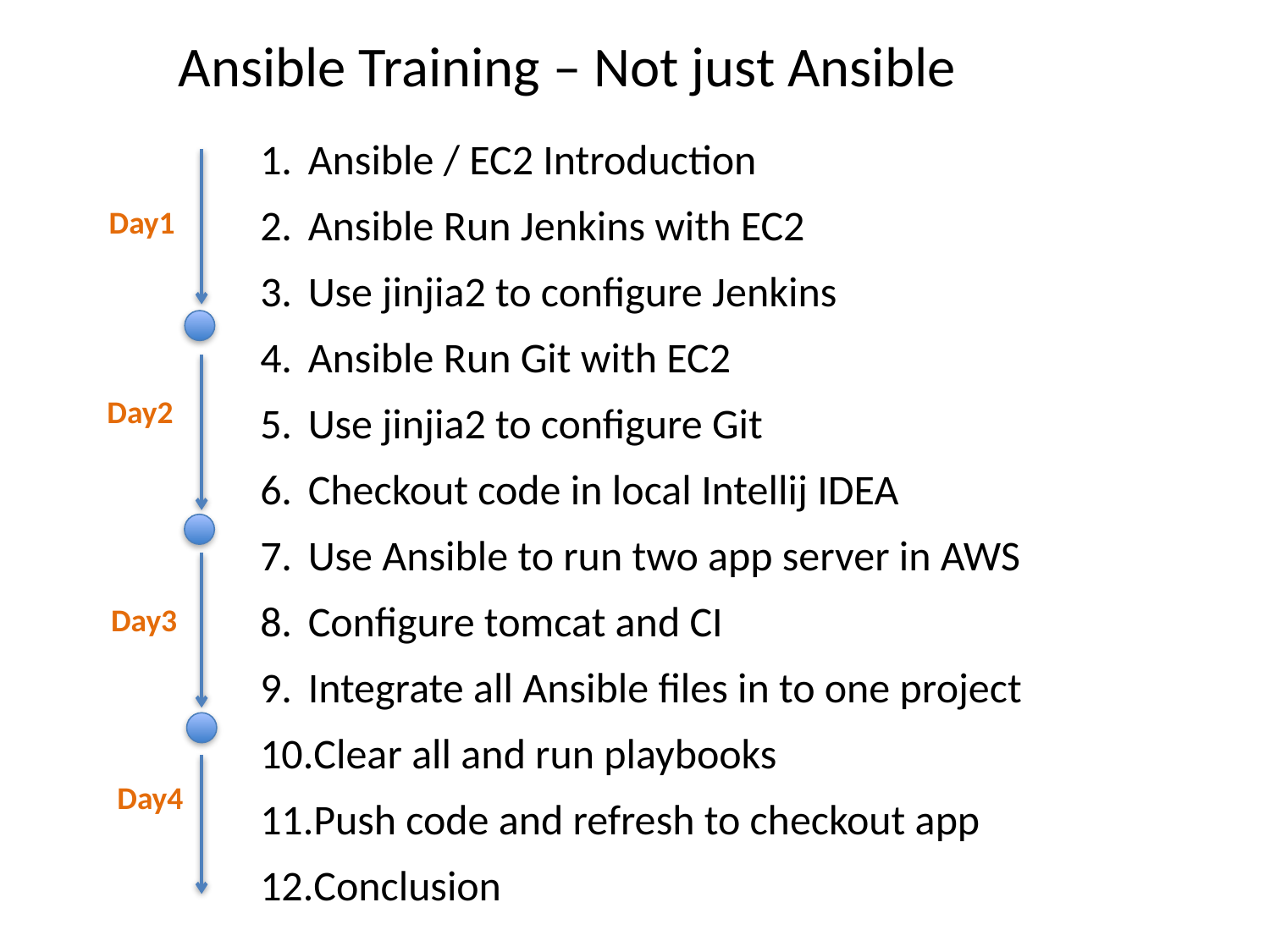

Ansible Training – Not just Ansible
Ansible / EC2 Introduction
Ansible Run Jenkins with EC2
Use jinjia2 to configure Jenkins
Ansible Run Git with EC2
Use jinjia2 to configure Git
Checkout code in local Intellij IDEA
Use Ansible to run two app server in AWS
Configure tomcat and CI
Integrate all Ansible files in to one project
Clear all and run playbooks
Push code and refresh to checkout app
Conclusion
Day1

Day2

Day3

Day4